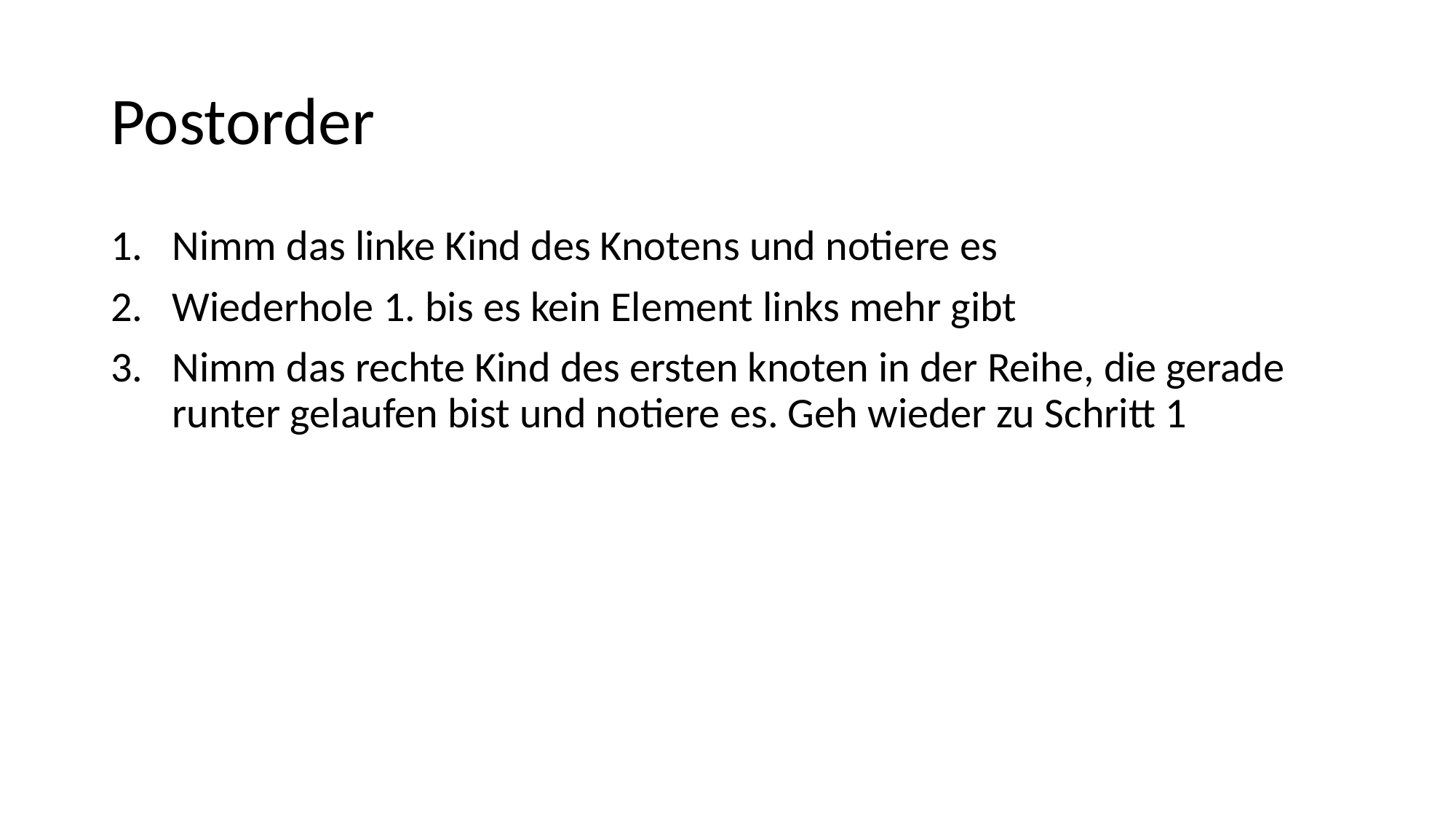

# Postorder
Nimm das linke Kind des Knotens und notiere es
Wiederhole 1. bis es kein Element links mehr gibt
Nimm das rechte Kind des ersten knoten in der Reihe, die gerade runter gelaufen bist und notiere es. Geh wieder zu Schritt 1